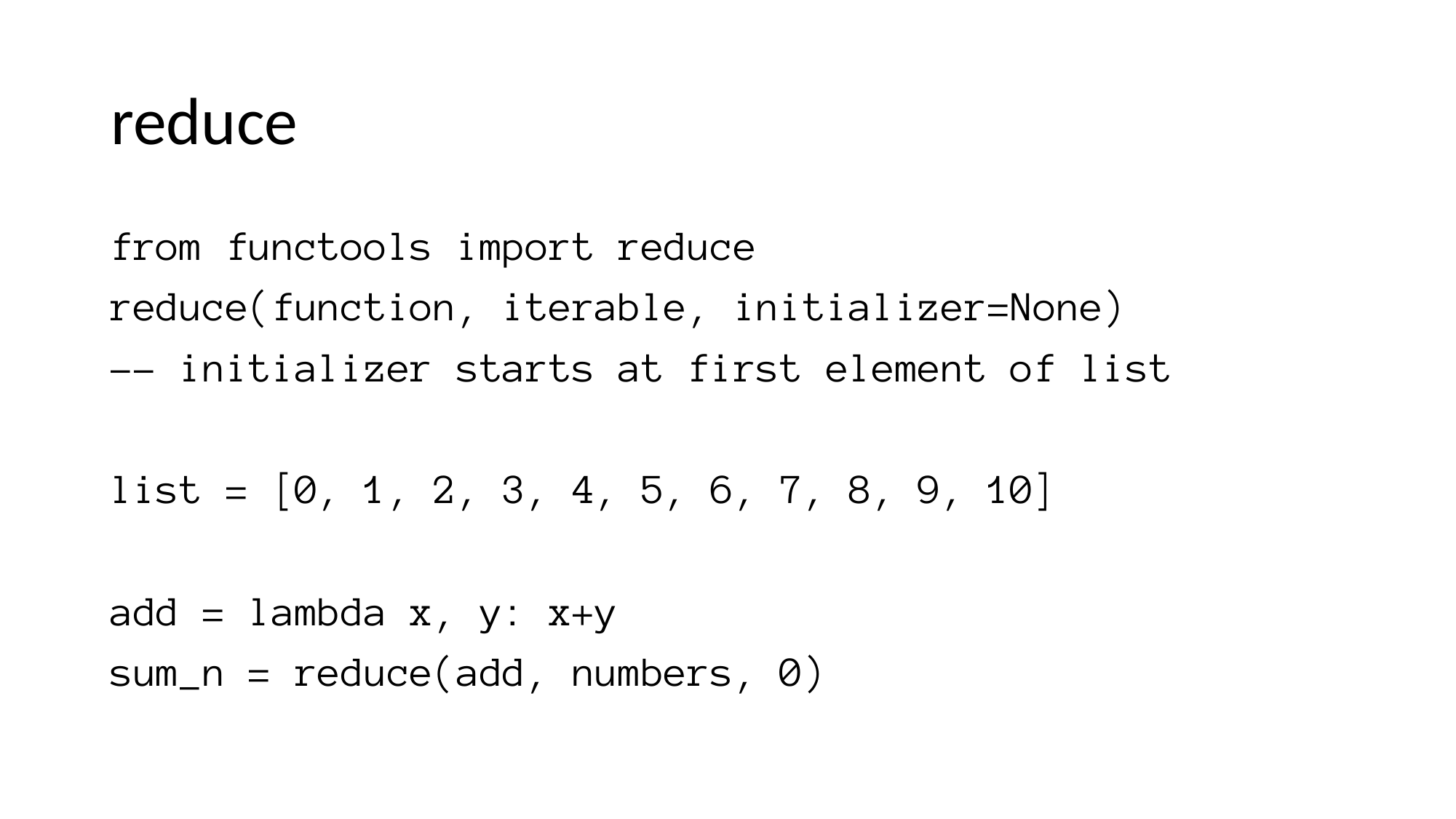

# reduce
from functools import reduce
reduce(function, iterable, initializer=None)
-- initializer starts at first element of list

list = [0, 1, 2, 3, 4, 5, 6, 7, 8, 9, 10]

add = lambda x, y: x+y
sum_n = reduce(add, numbers, 0)